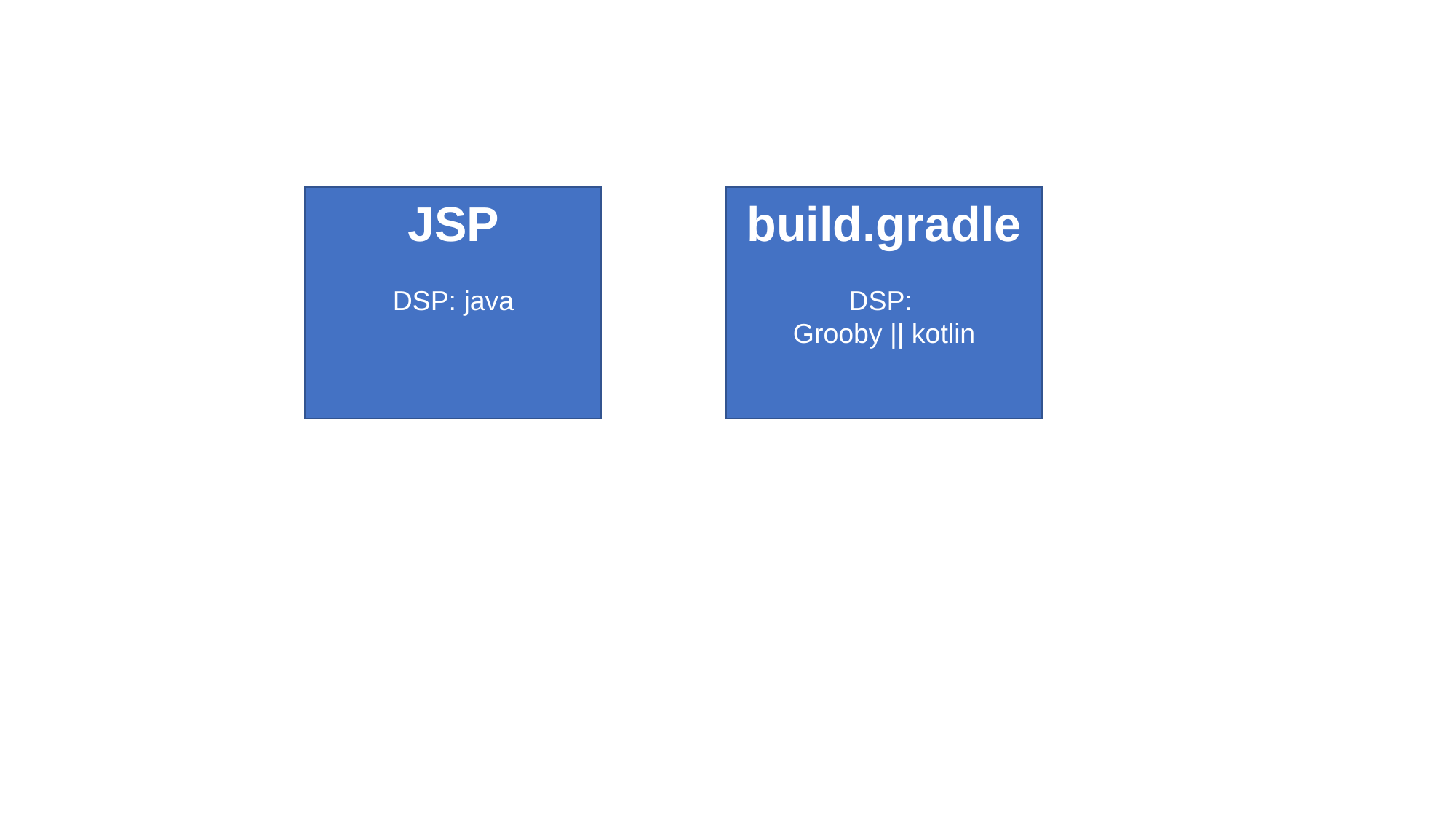

JSP

DSP: java
build.gradle

DSP:
Grooby || kotlin